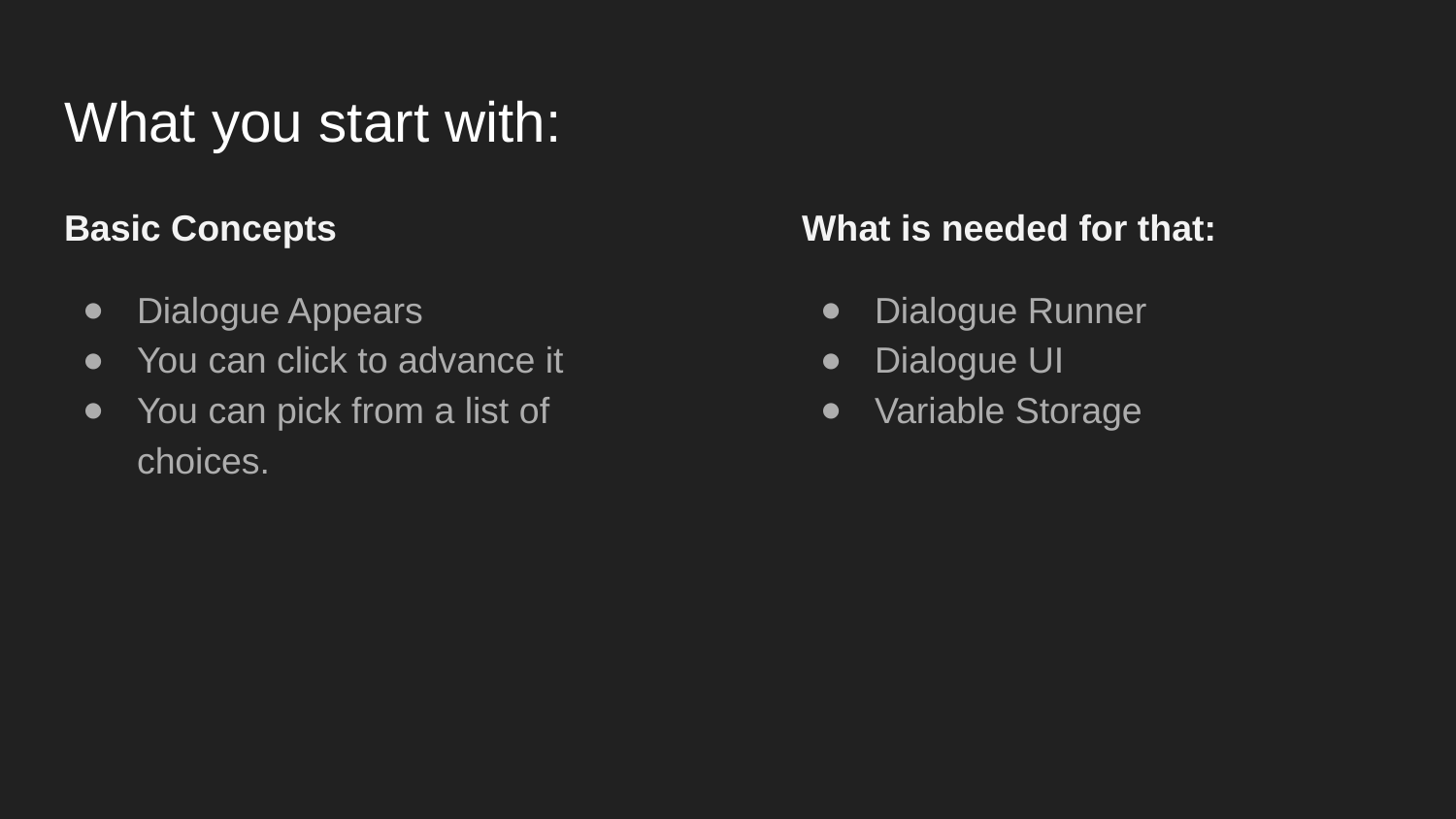

# What you start with:
Basic Concepts
Dialogue Appears
You can click to advance it
You can pick from a list of choices.
What is needed for that:
Dialogue Runner
Dialogue UI
Variable Storage